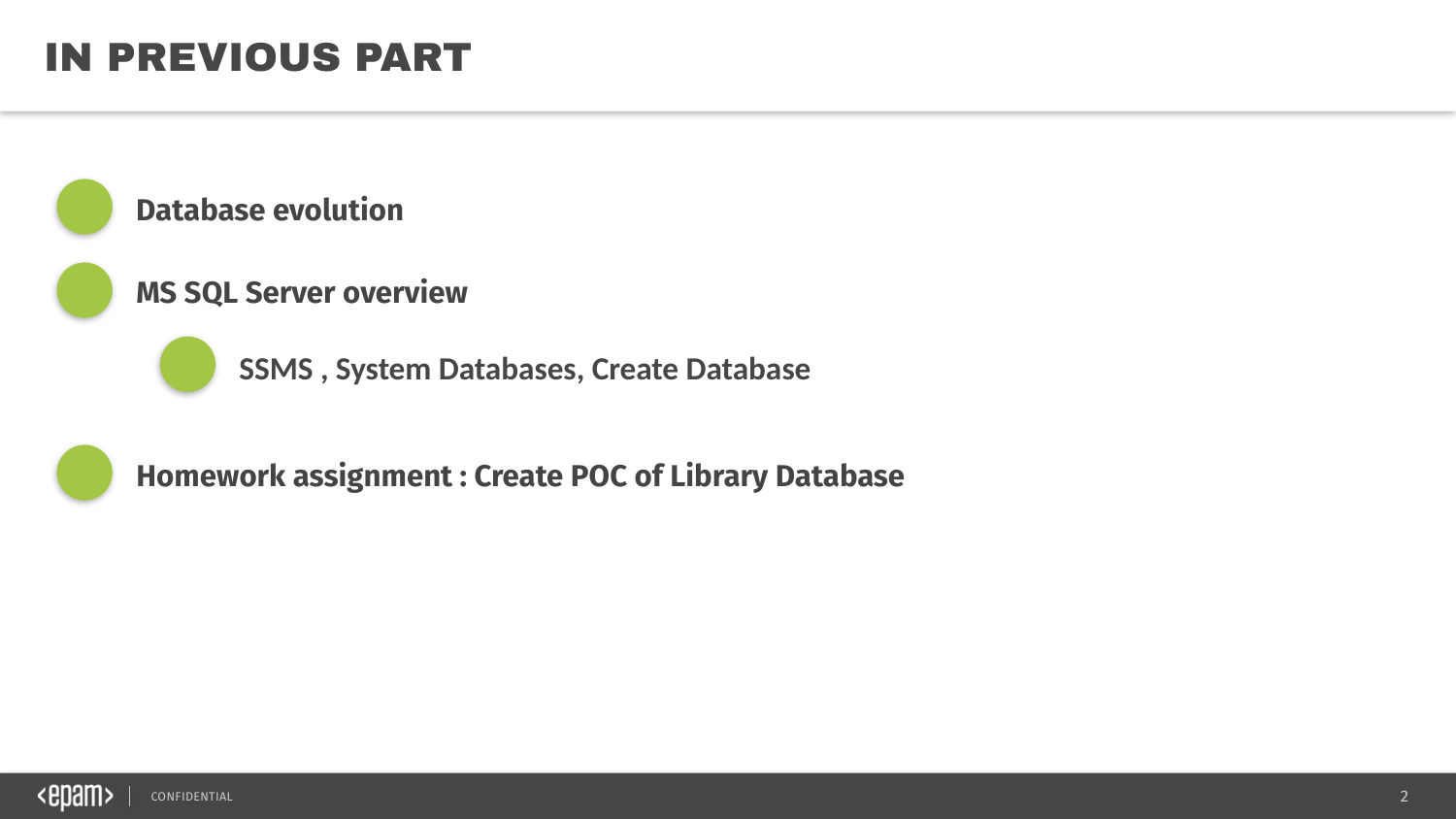

IN PREVIOUS PART

Database evolution

MS SQL Server overview

SSMS , System Databases, Create Database

Homework assignment : Create POC of Library Database